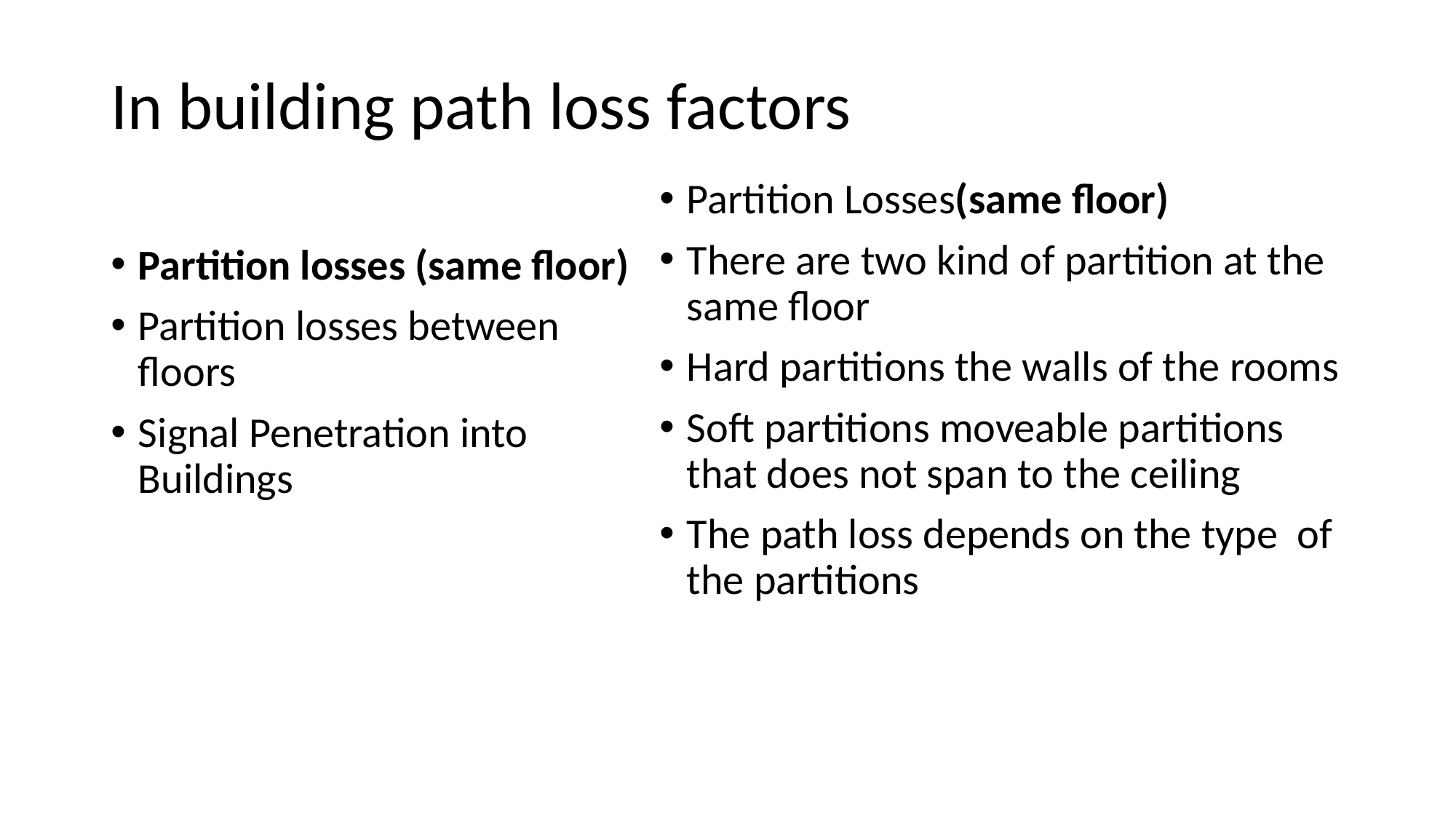

# In building path loss factors

Partition losses (same floor)
Partition losses between floors
Signal Penetration into Buildings

Partition Losses(same floor)
There are two kind of partition at the same floor
Hard partitions the walls of the rooms
Soft partitions moveable partitions that does not span to the ceiling
The path loss depends on the type  of the partitions